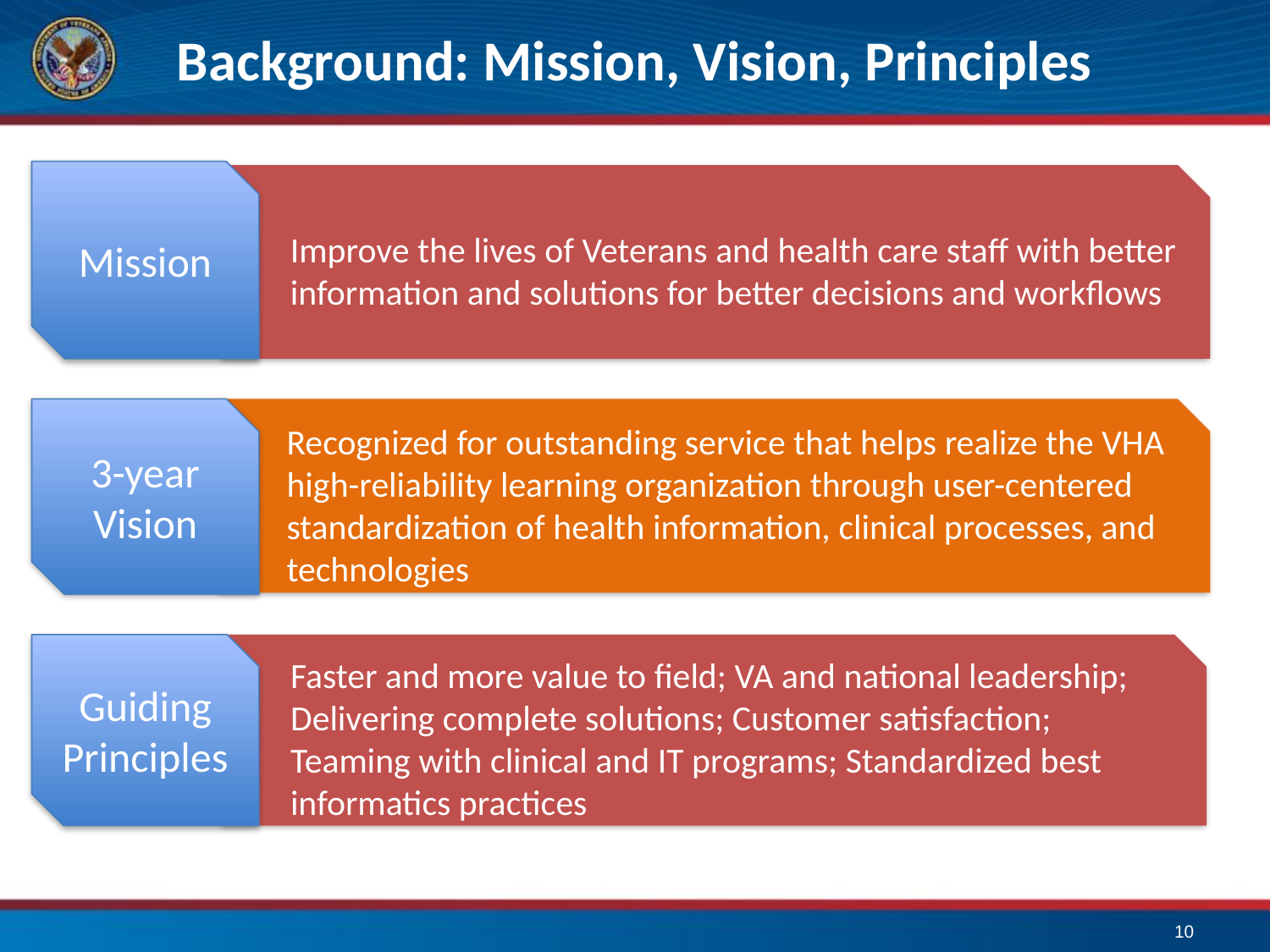

# Background: Mission, Vision, Principles
Mission
Improve the lives of Veterans and health care staff with better information and solutions for better decisions and workflows
3-year
Vision
Recognized for outstanding service that helps realize the VHA high-reliability learning organization through user-centered standardization of health information, clinical processes, and technologies
Guiding Principles
Faster and more value to field; VA and national leadership; Delivering complete solutions; Customer satisfaction; Teaming with clinical and IT programs; Standardized best informatics practices
10